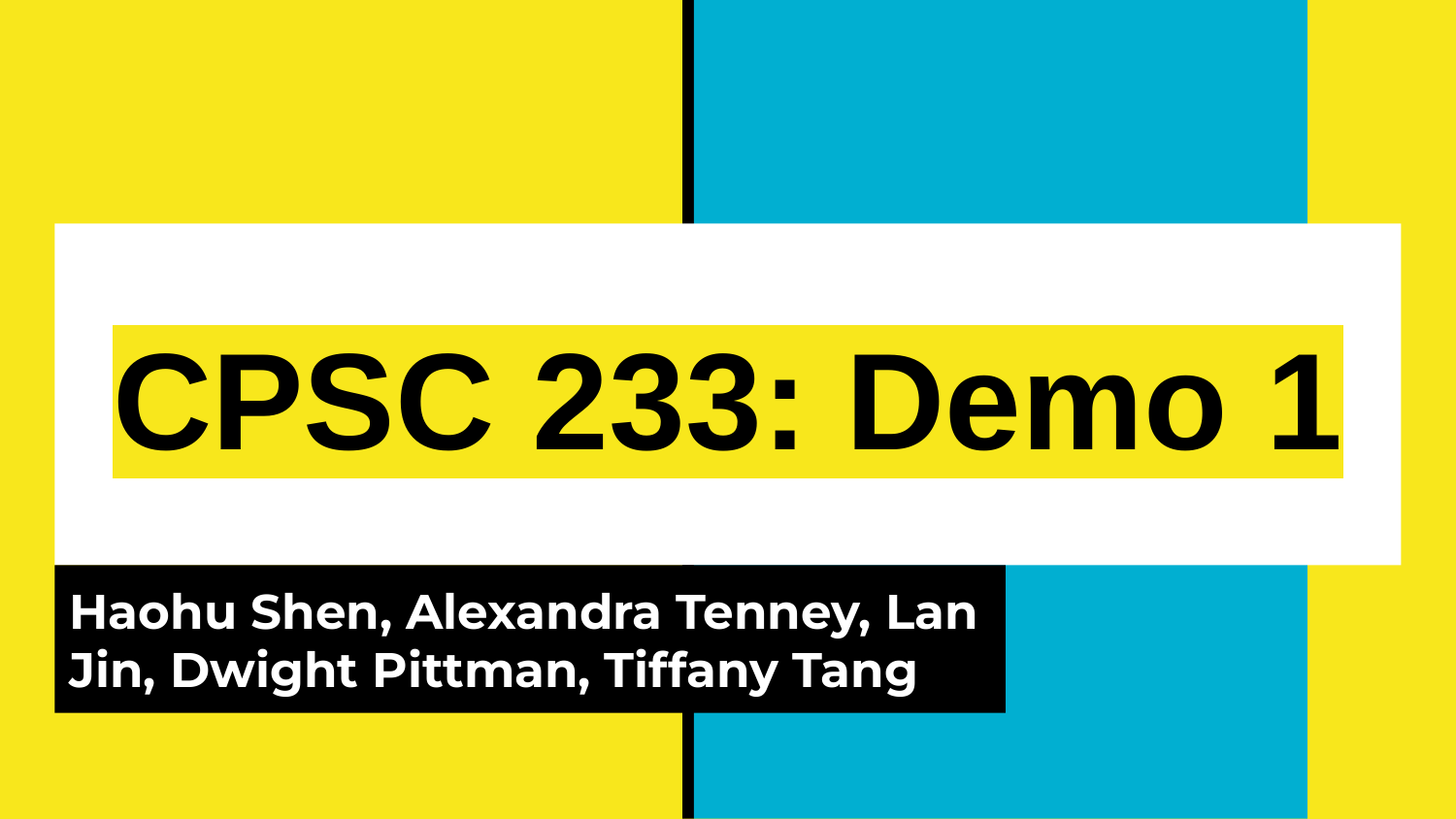

# CPSC 233: Demo 1
Haohu Shen, Alexandra Tenney, Lan Jin, Dwight Pittman, Tiffany Tang